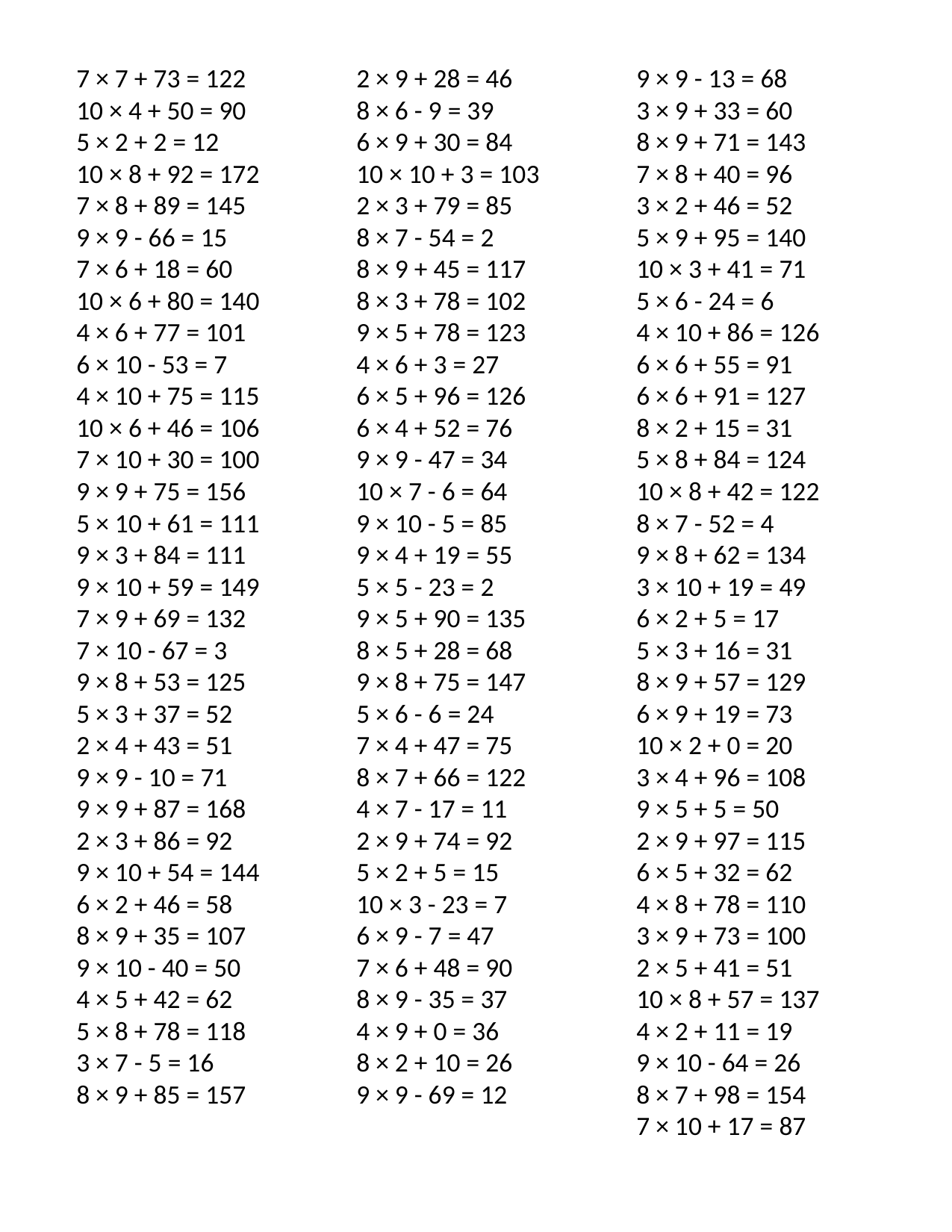

7 × 7 + 73 = 122
10 × 4 + 50 = 90
5 × 2 + 2 = 12
10 × 8 + 92 = 172
7 × 8 + 89 = 145
9 × 9 - 66 = 15
7 × 6 + 18 = 60
10 × 6 + 80 = 140
4 × 6 + 77 = 101
6 × 10 - 53 = 7
4 × 10 + 75 = 115
10 × 6 + 46 = 106
7 × 10 + 30 = 100
9 × 9 + 75 = 156
5 × 10 + 61 = 111
9 × 3 + 84 = 111
9 × 10 + 59 = 149
7 × 9 + 69 = 132
7 × 10 - 67 = 3
9 × 8 + 53 = 125
5 × 3 + 37 = 52
2 × 4 + 43 = 51
9 × 9 - 10 = 71
9 × 9 + 87 = 168
2 × 3 + 86 = 92
9 × 10 + 54 = 144
6 × 2 + 46 = 58
8 × 9 + 35 = 107
9 × 10 - 40 = 50
4 × 5 + 42 = 62
5 × 8 + 78 = 118
3 × 7 - 5 = 16
8 × 9 + 85 = 157

2 × 9 + 28 = 46
8 × 6 - 9 = 39
6 × 9 + 30 = 84
10 × 10 + 3 = 103
2 × 3 + 79 = 85
8 × 7 - 54 = 2
8 × 9 + 45 = 117
8 × 3 + 78 = 102
9 × 5 + 78 = 123
4 × 6 + 3 = 27
6 × 5 + 96 = 126
6 × 4 + 52 = 76
9 × 9 - 47 = 34
10 × 7 - 6 = 64
9 × 10 - 5 = 85
9 × 4 + 19 = 55
5 × 5 - 23 = 2
9 × 5 + 90 = 135
8 × 5 + 28 = 68
9 × 8 + 75 = 147
5 × 6 - 6 = 24
7 × 4 + 47 = 75
8 × 7 + 66 = 122
4 × 7 - 17 = 11
2 × 9 + 74 = 92
5 × 2 + 5 = 15
10 × 3 - 23 = 7
6 × 9 - 7 = 47
7 × 6 + 48 = 90
8 × 9 - 35 = 37
4 × 9 + 0 = 36
8 × 2 + 10 = 26
9 × 9 - 69 = 12

9 × 9 - 13 = 68
3 × 9 + 33 = 60
8 × 9 + 71 = 143
7 × 8 + 40 = 96
3 × 2 + 46 = 52
5 × 9 + 95 = 140
10 × 3 + 41 = 71
5 × 6 - 24 = 6
4 × 10 + 86 = 126
6 × 6 + 55 = 91
6 × 6 + 91 = 127
8 × 2 + 15 = 31
5 × 8 + 84 = 124
10 × 8 + 42 = 122
8 × 7 - 52 = 4
9 × 8 + 62 = 134
3 × 10 + 19 = 49
6 × 2 + 5 = 17
5 × 3 + 16 = 31
8 × 9 + 57 = 129
6 × 9 + 19 = 73
10 × 2 + 0 = 20
3 × 4 + 96 = 108
9 × 5 + 5 = 50
2 × 9 + 97 = 115
6 × 5 + 32 = 62
4 × 8 + 78 = 110
3 × 9 + 73 = 100
2 × 5 + 41 = 51
10 × 8 + 57 = 137
4 × 2 + 11 = 19
9 × 10 - 64 = 26
8 × 7 + 98 = 154
7 × 10 + 17 = 87